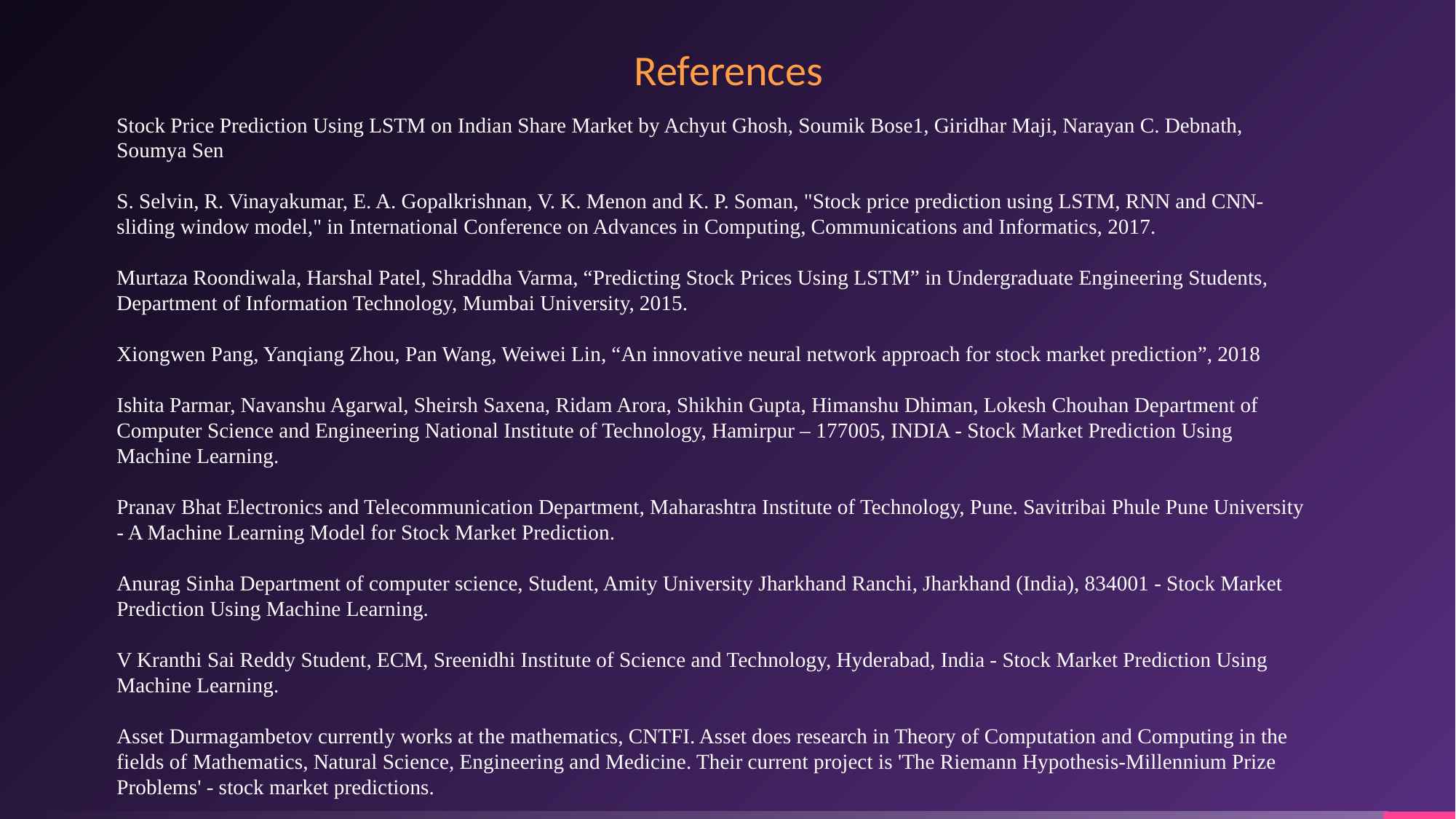

References
Stock Price Prediction Using LSTM on Indian Share Market by Achyut Ghosh, Soumik Bose1, Giridhar Maji, Narayan C. Debnath, Soumya Sen

S. Selvin, R. Vinayakumar, E. A. Gopalkrishnan, V. K. Menon and K. P. Soman, "Stock price prediction using LSTM, RNN and CNN-sliding window model," in International Conference on Advances in Computing, Communications and Informatics, 2017.

Murtaza Roondiwala, Harshal Patel, Shraddha Varma, “Predicting Stock Prices Using LSTM” in Undergraduate Engineering Students, Department of Information Technology, Mumbai University, 2015.

Xiongwen Pang, Yanqiang Zhou, Pan Wang, Weiwei Lin, “An innovative neural network approach for stock market prediction”, 2018

Ishita Parmar, Navanshu Agarwal, Sheirsh Saxena, Ridam Arora, Shikhin Gupta, Himanshu Dhiman, Lokesh Chouhan Department of Computer Science and Engineering National Institute of Technology, Hamirpur – 177005, INDIA - Stock Market Prediction Using Machine Learning.

Pranav Bhat Electronics and Telecommunication Department, Maharashtra Institute of Technology, Pune. Savitribai Phule Pune University - A Machine Learning Model for Stock Market Prediction.

Anurag Sinha Department of computer science, Student, Amity University Jharkhand Ranchi, Jharkhand (India), 834001 - Stock Market Prediction Using Machine Learning.

V Kranthi Sai Reddy Student, ECM, Sreenidhi Institute of Science and Technology, Hyderabad, India - Stock Market Prediction Using Machine Learning.

Asset Durmagambetov currently works at the mathematics, CNTFI. Asset does research in Theory of Computation and Computing in the fields of Mathematics, Natural Science, Engineering and Medicine. Their current project is 'The Riemann Hypothesis-Millennium Prize Problems' - stock market predictions.